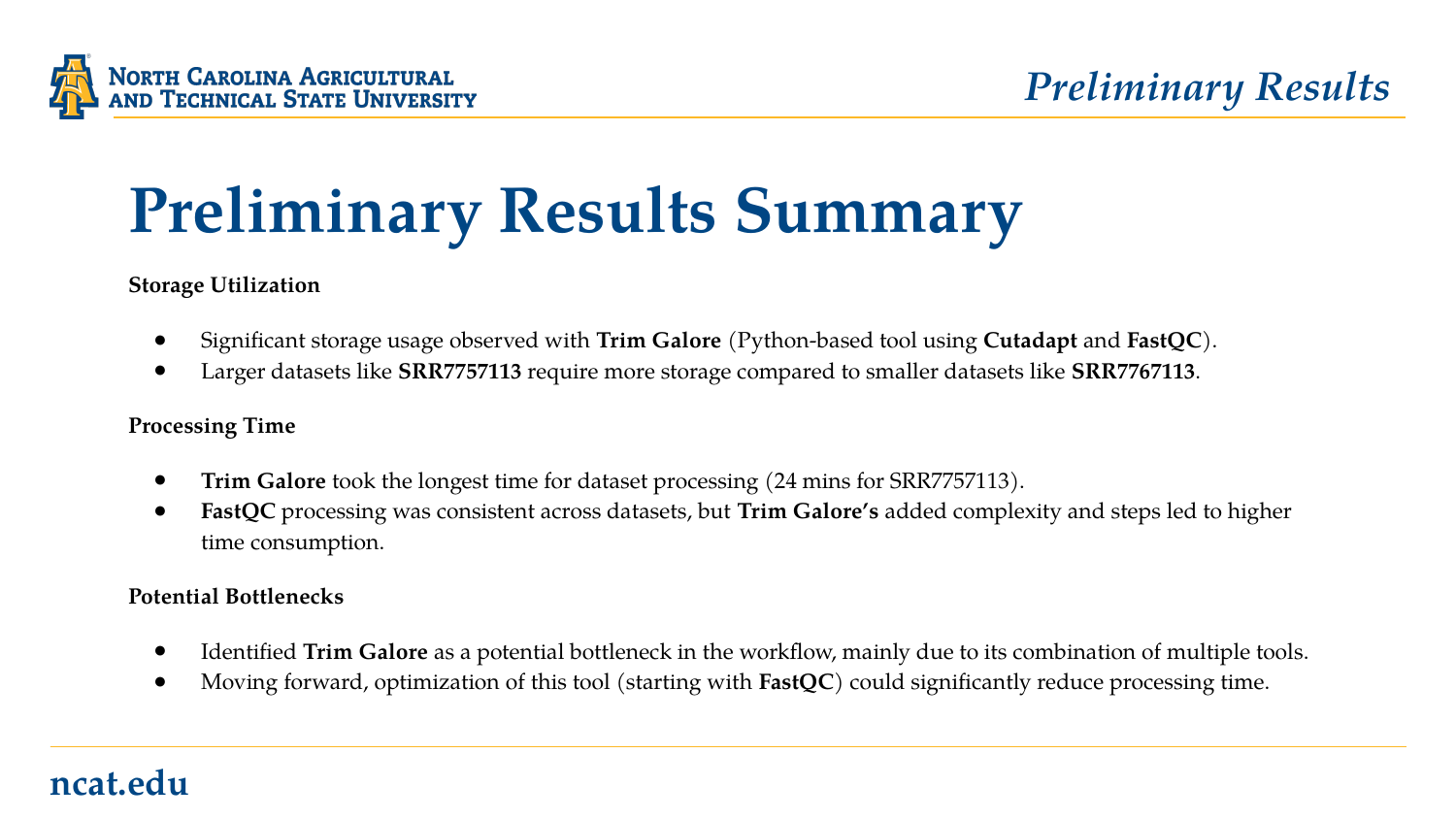

Preliminary Results
# Preliminary Results Summary
Storage Utilization
Significant storage usage observed with Trim Galore (Python-based tool using Cutadapt and FastQC).
Larger datasets like SRR7757113 require more storage compared to smaller datasets like SRR7767113.
Processing Time
Trim Galore took the longest time for dataset processing (24 mins for SRR7757113).
FastQC processing was consistent across datasets, but Trim Galore’s added complexity and steps led to higher time consumption.
Potential Bottlenecks
Identified Trim Galore as a potential bottleneck in the workflow, mainly due to its combination of multiple tools.
Moving forward, optimization of this tool (starting with FastQC) could significantly reduce processing time.